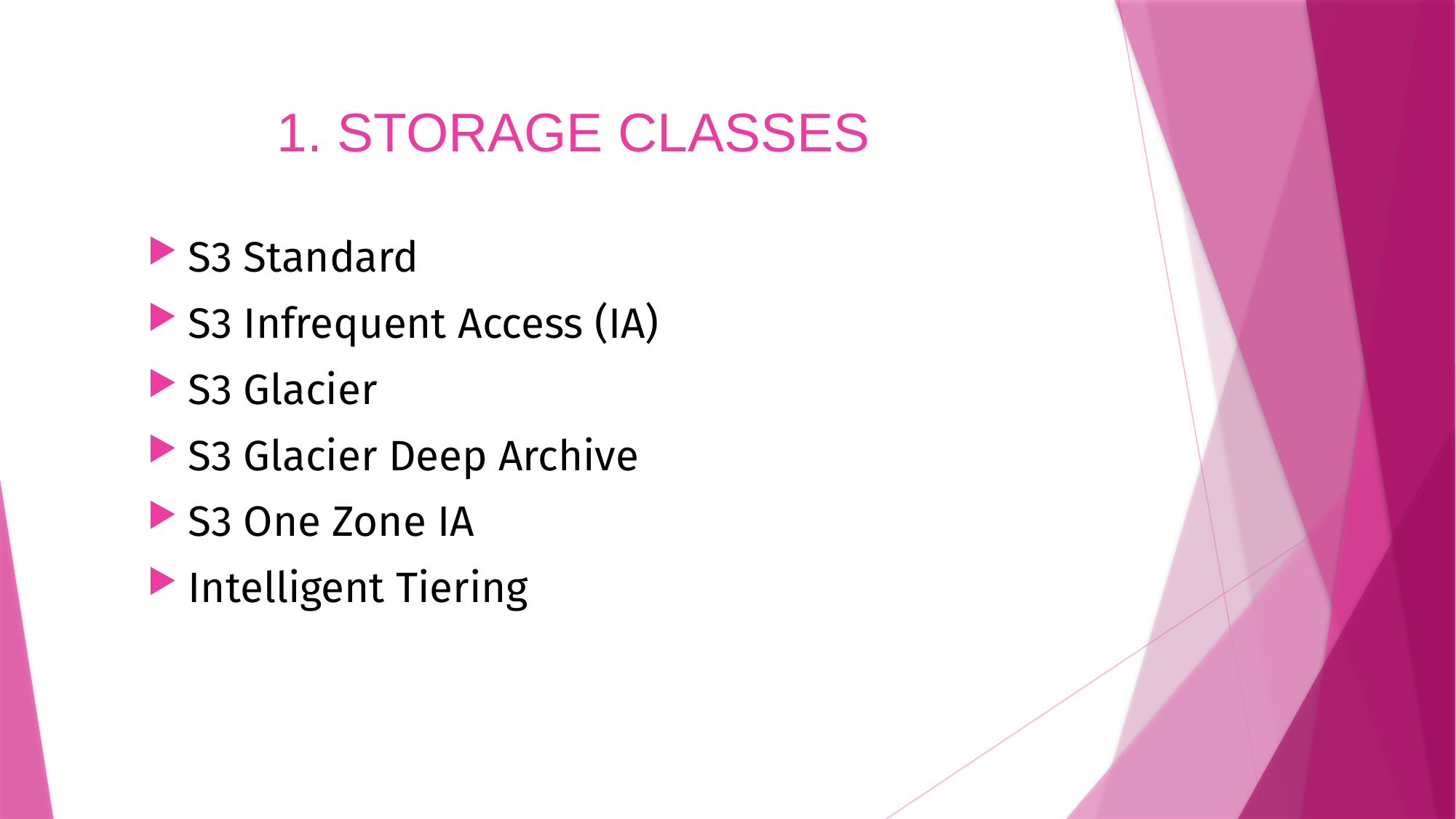

# 1. STORAGE CLASSES
S3 Standard
S3 Infrequent Access (IA)
S3 Glacier
S3 Glacier Deep Archive
S3 One Zone IA
Intelligent Tiering